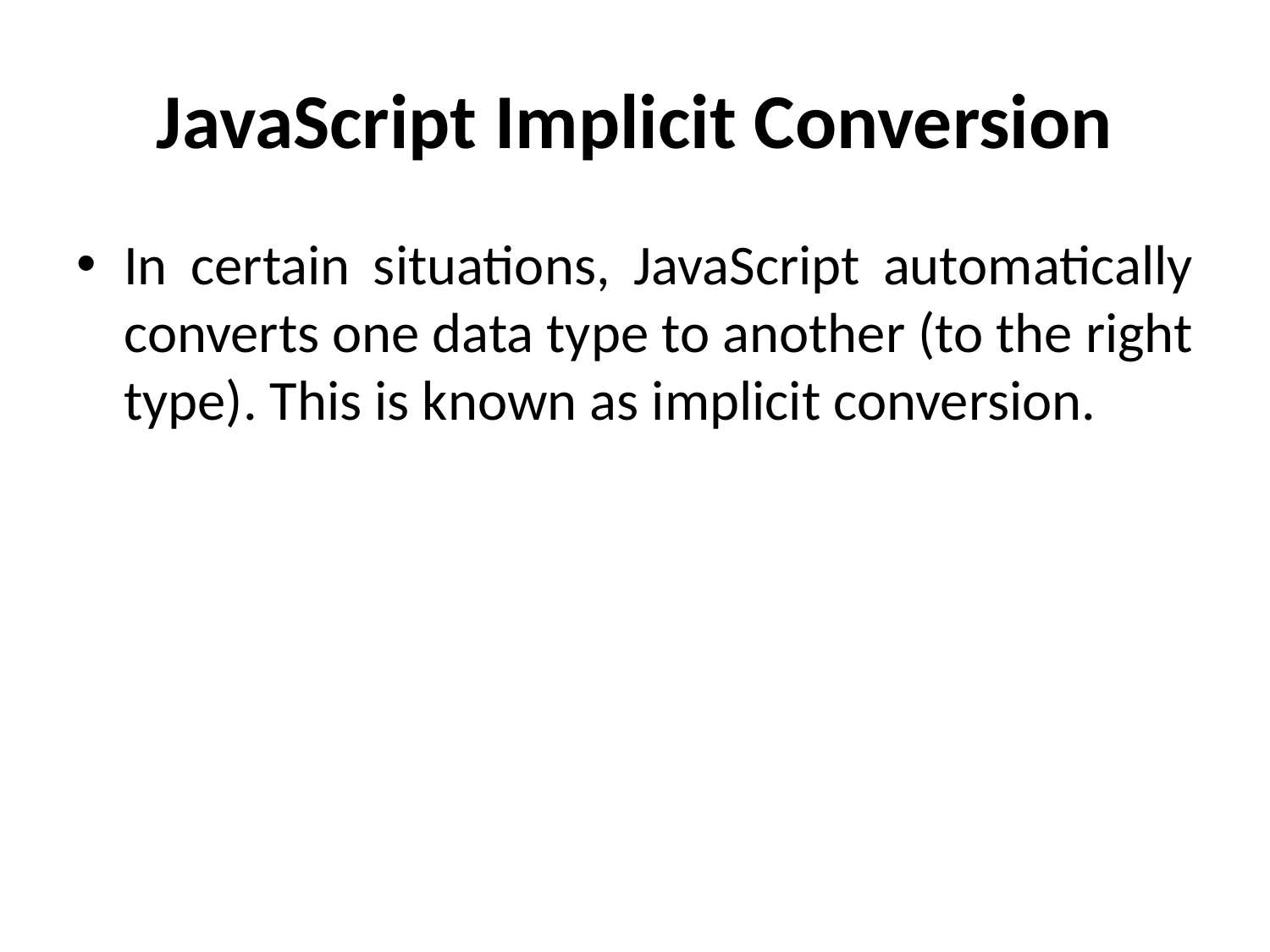

# JavaScript Implicit Conversion
In certain situations, JavaScript automatically converts one data type to another (to the right type). This is known as implicit conversion.